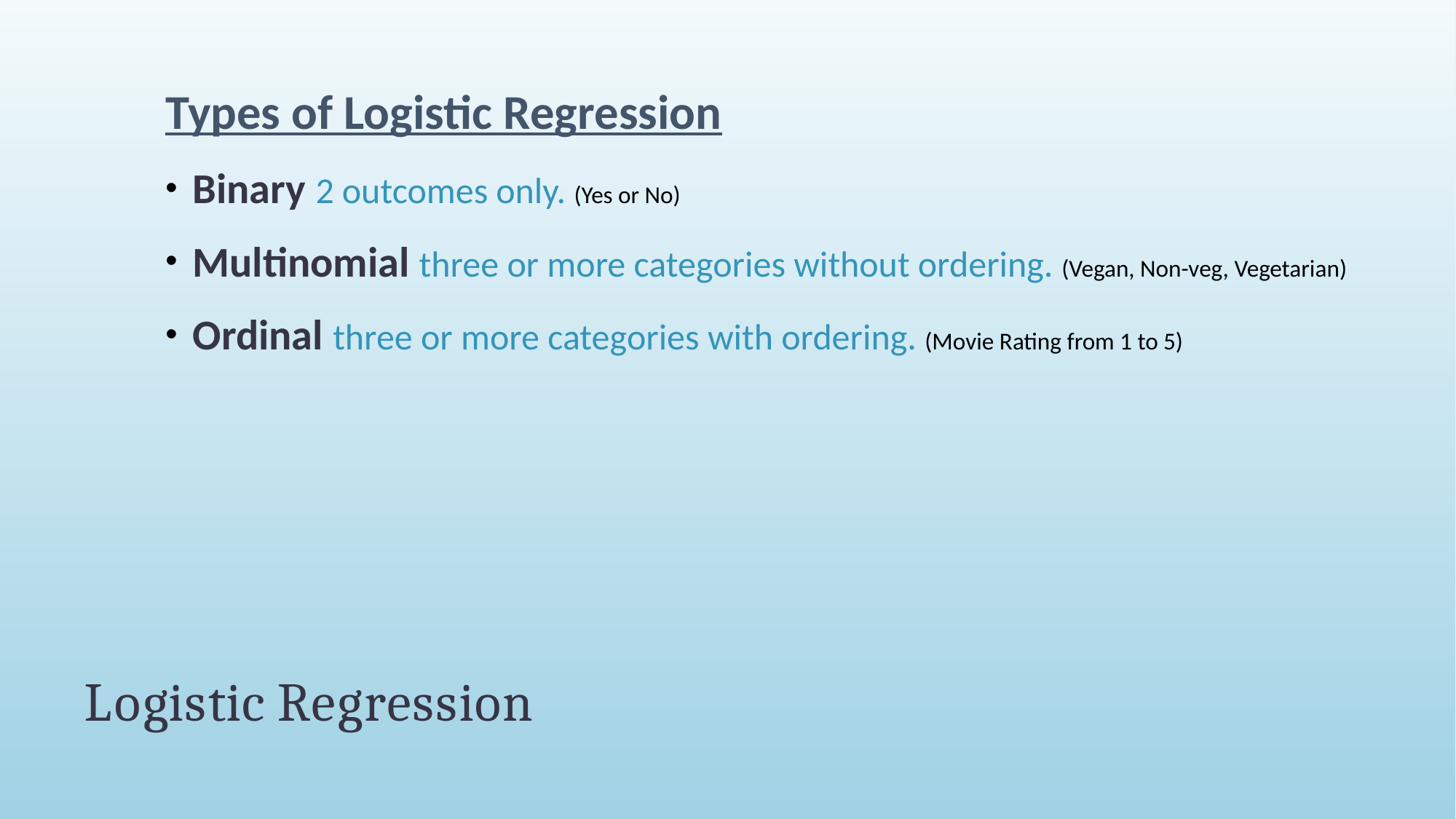

Types of Logistic Regression
Binary 2 outcomes only. (Yes or No)
Multinomial three or more categories without ordering. (Vegan, Non-veg, Vegetarian)
Ordinal three or more categories with ordering. (Movie Rating from 1 to 5)
# Logistic Regression